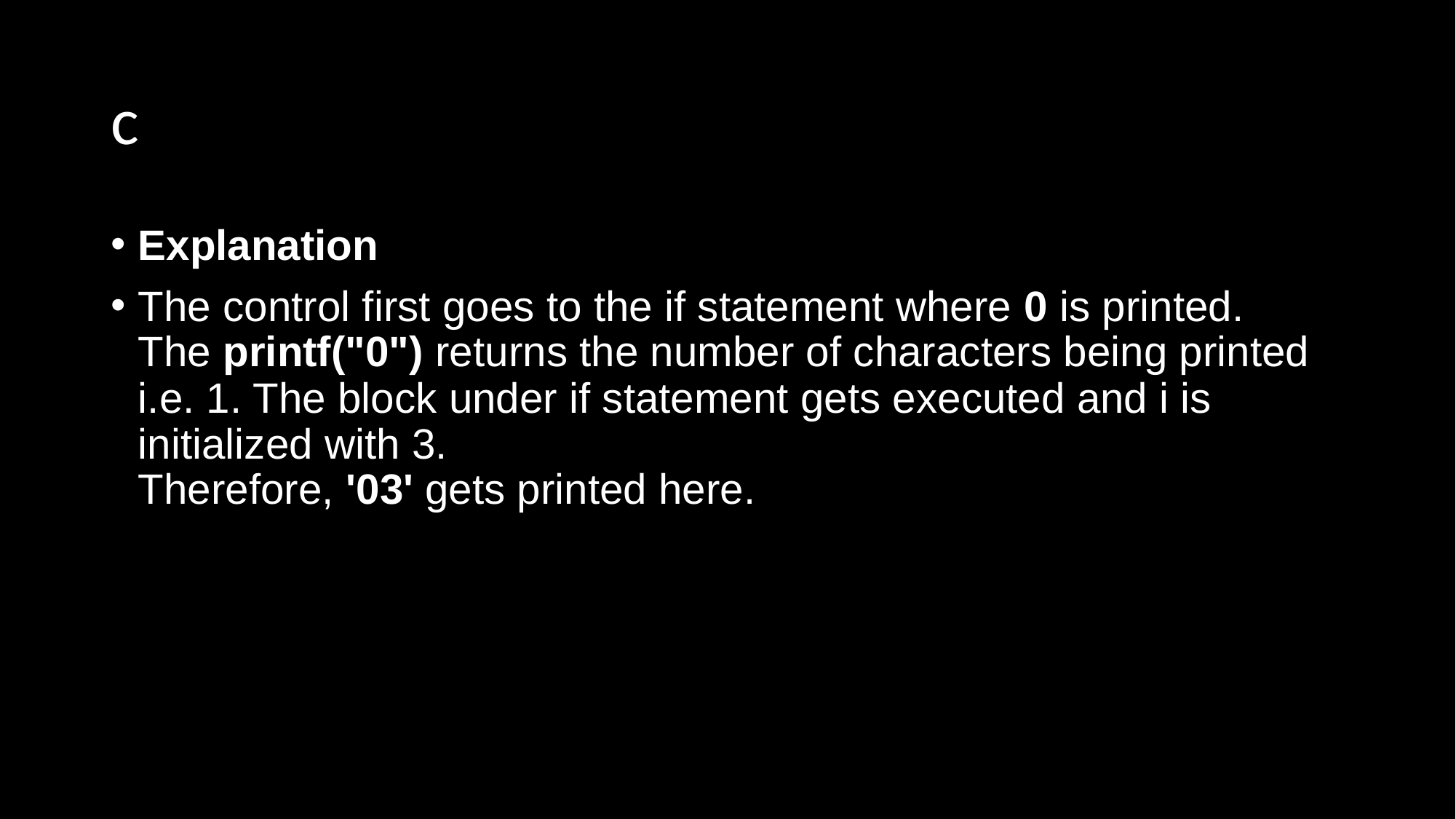

# c
Explanation
The control first goes to the if statement where 0 is printed. The printf("0") returns the number of characters being printed i.e. 1. The block under if statement gets executed and i is initialized with 3.
Therefore, '03' gets printed here.